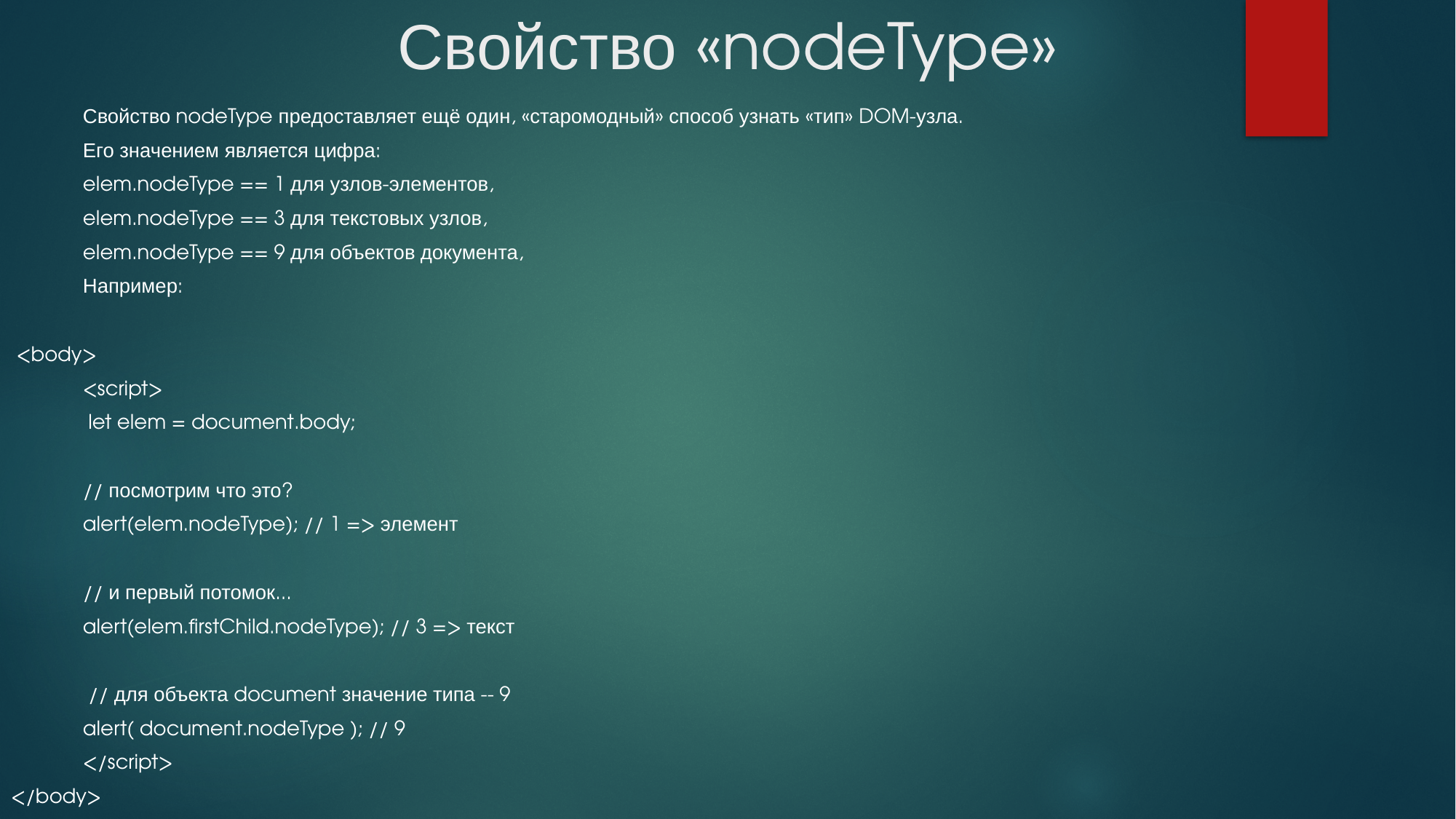

# Свойство «nodeType»
	Свойство nodeType предоставляет ещё один, «старомодный» способ узнать «тип» DOM-узла.
	Его значением является цифра:
	elem.nodeType == 1 для узлов-элементов,
	elem.nodeType == 3 для текстовых узлов,
	elem.nodeType == 9 для объектов документа,
	Например:

 <body>
  	<script>
 	 let elem = document.body;

  	// посмотрим что это?
  	alert(elem.nodeType); // 1 => элемент

  	// и первый потомок...
  	alert(elem.firstChild.nodeType); // 3 => текст

 	 // для объекта document значение типа -- 9
  	alert( document.nodeType ); // 9
  	</script>
</body>